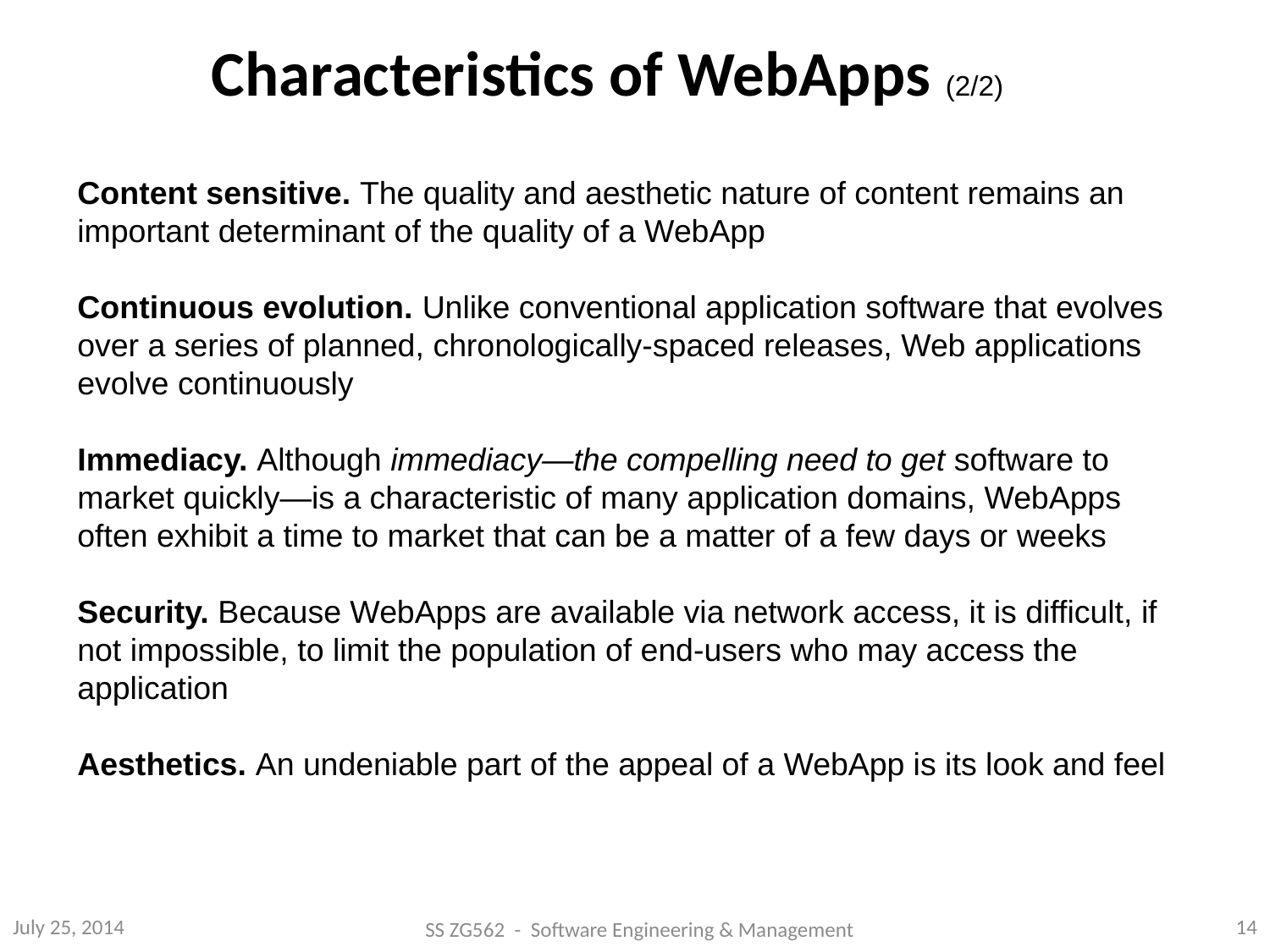

Characteristics of WebApps (2/2)
Content sensitive. The quality and aesthetic nature of content remains an important determinant of the quality of a WebApp

Continuous evolution. Unlike conventional application software that evolves over a series of planned, chronologically-spaced releases, Web applications evolve continuously

Immediacy. Although immediacy—the compelling need to get software to market quickly—is a characteristic of many application domains, WebApps often exhibit a time to market that can be a matter of a few days or weeks

Security. Because WebApps are available via network access, it is difficult, if not impossible, to limit the population of end-users who may access the application

Aesthetics. An undeniable part of the appeal of a WebApp is its look and feel
July 25, 2014
14
SS ZG562  -  Software Engineering & Management